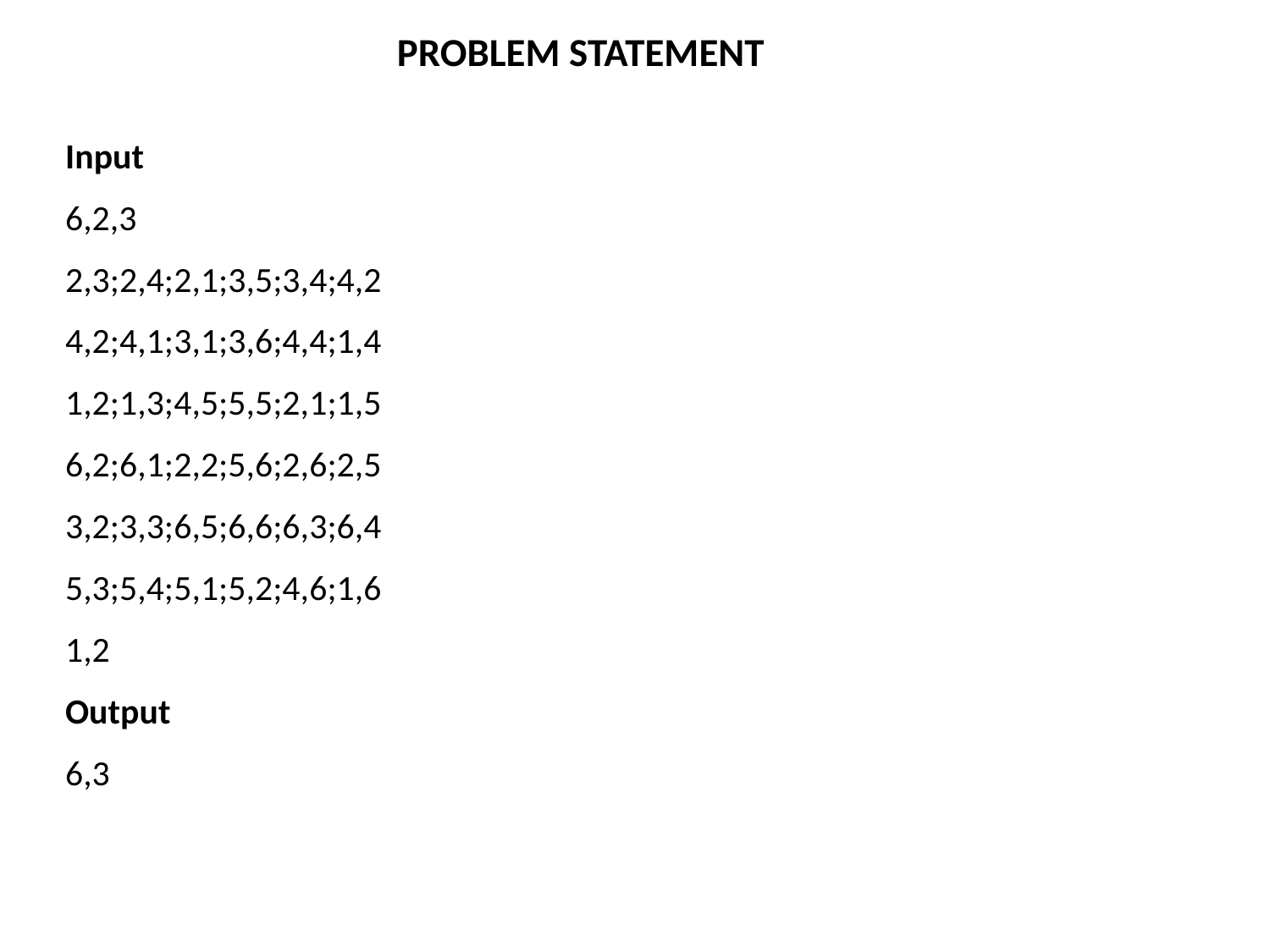

PROBLEM STATEMENT
Input
6,2,3
2,3;2,4;2,1;3,5;3,4;4,2
4,2;4,1;3,1;3,6;4,4;1,4
1,2;1,3;4,5;5,5;2,1;1,5
6,2;6,1;2,2;5,6;2,6;2,5
3,2;3,3;6,5;6,6;6,3;6,4
5,3;5,4;5,1;5,2;4,6;1,6
1,2
Output
6,3